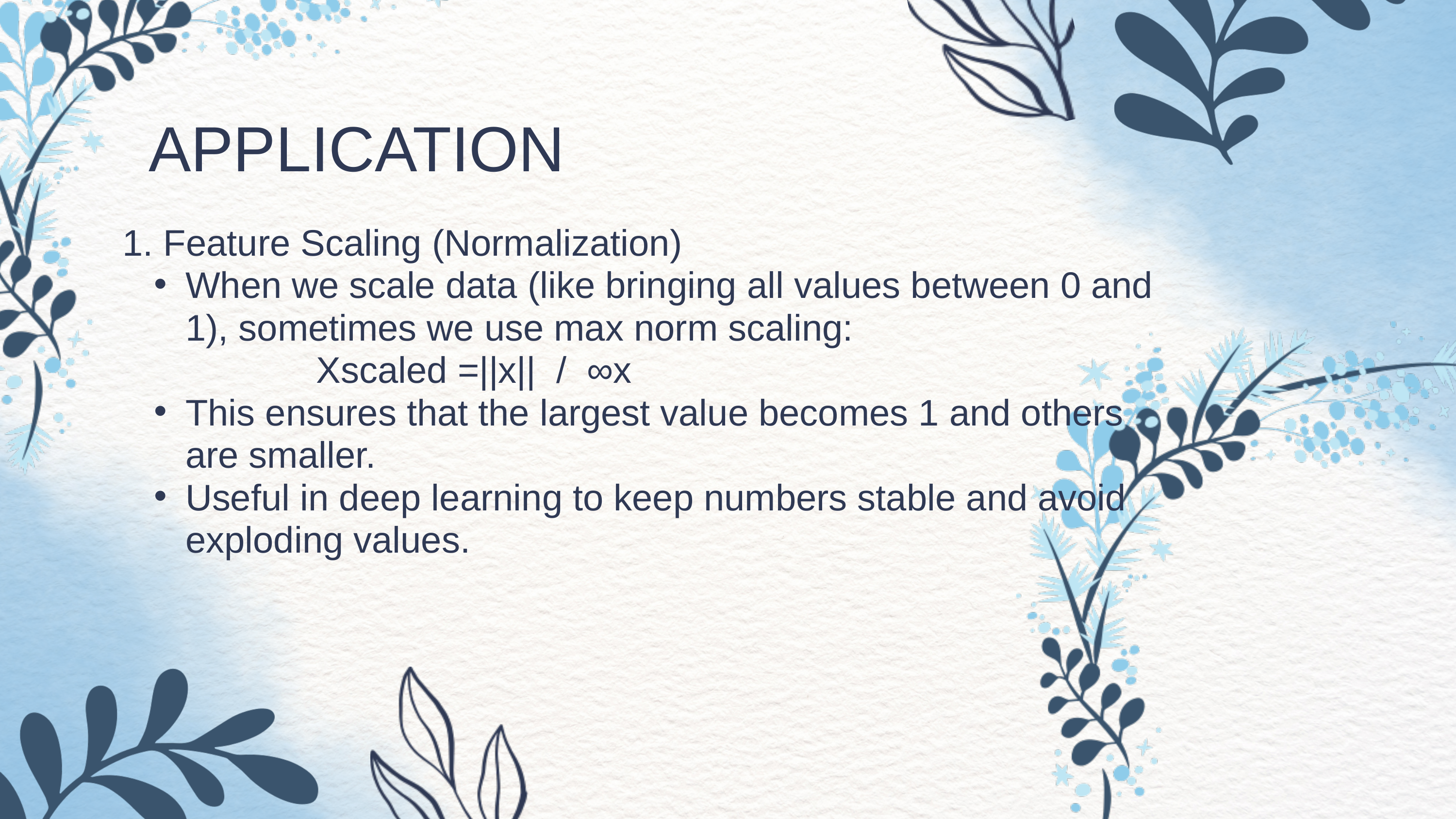

APPLICATION
1. Feature Scaling (Normalization)
When we scale data (like bringing all values between 0 and 1), sometimes we use max norm scaling:
                   Xscaled ​=||x||  /  ∞​x​
This ensures that the largest value becomes 1 and others are smaller.
Useful in deep learning to keep numbers stable and avoid exploding values.